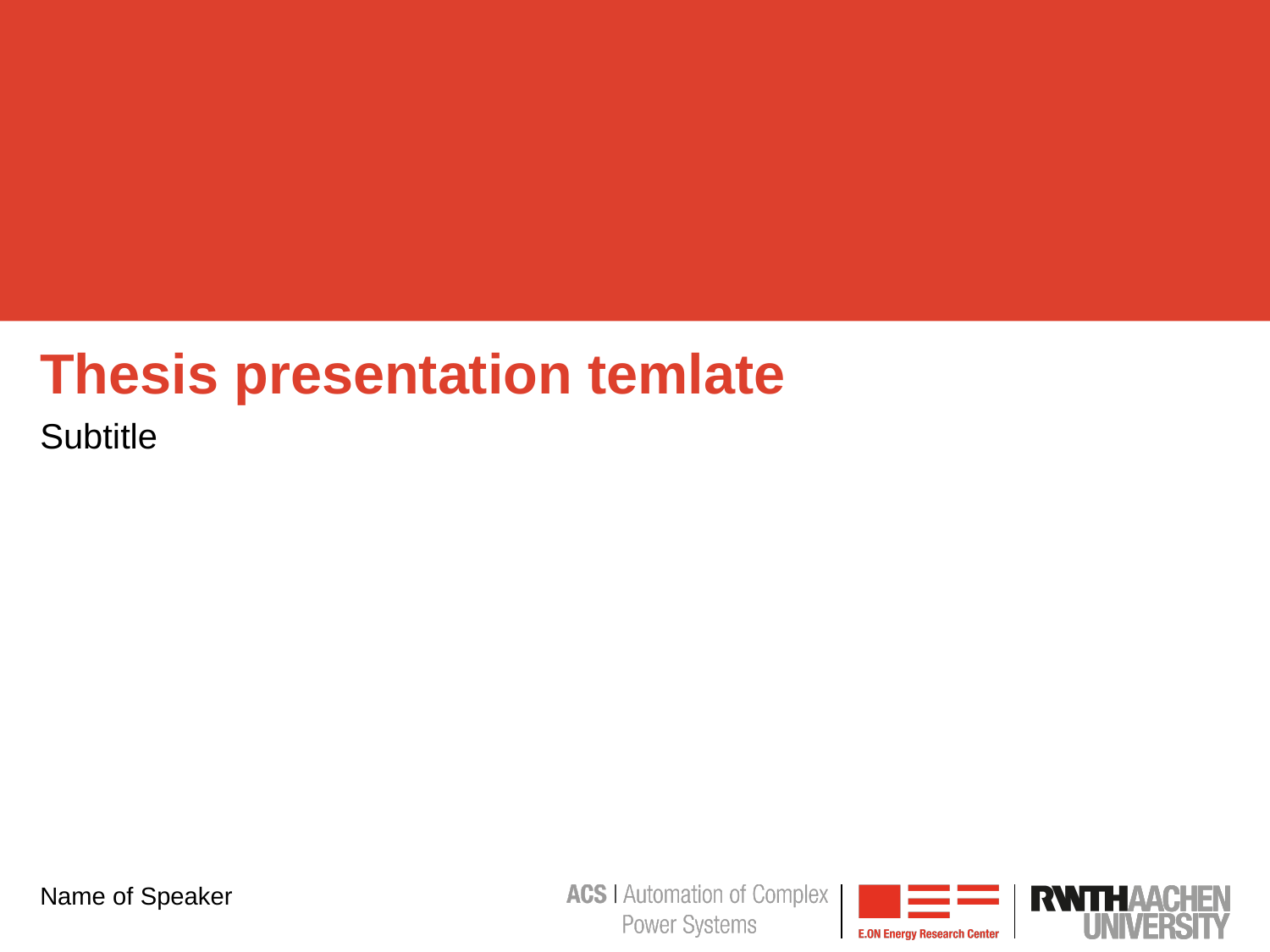

# Thesis presentation temlate
Subtitle
Name of Speaker